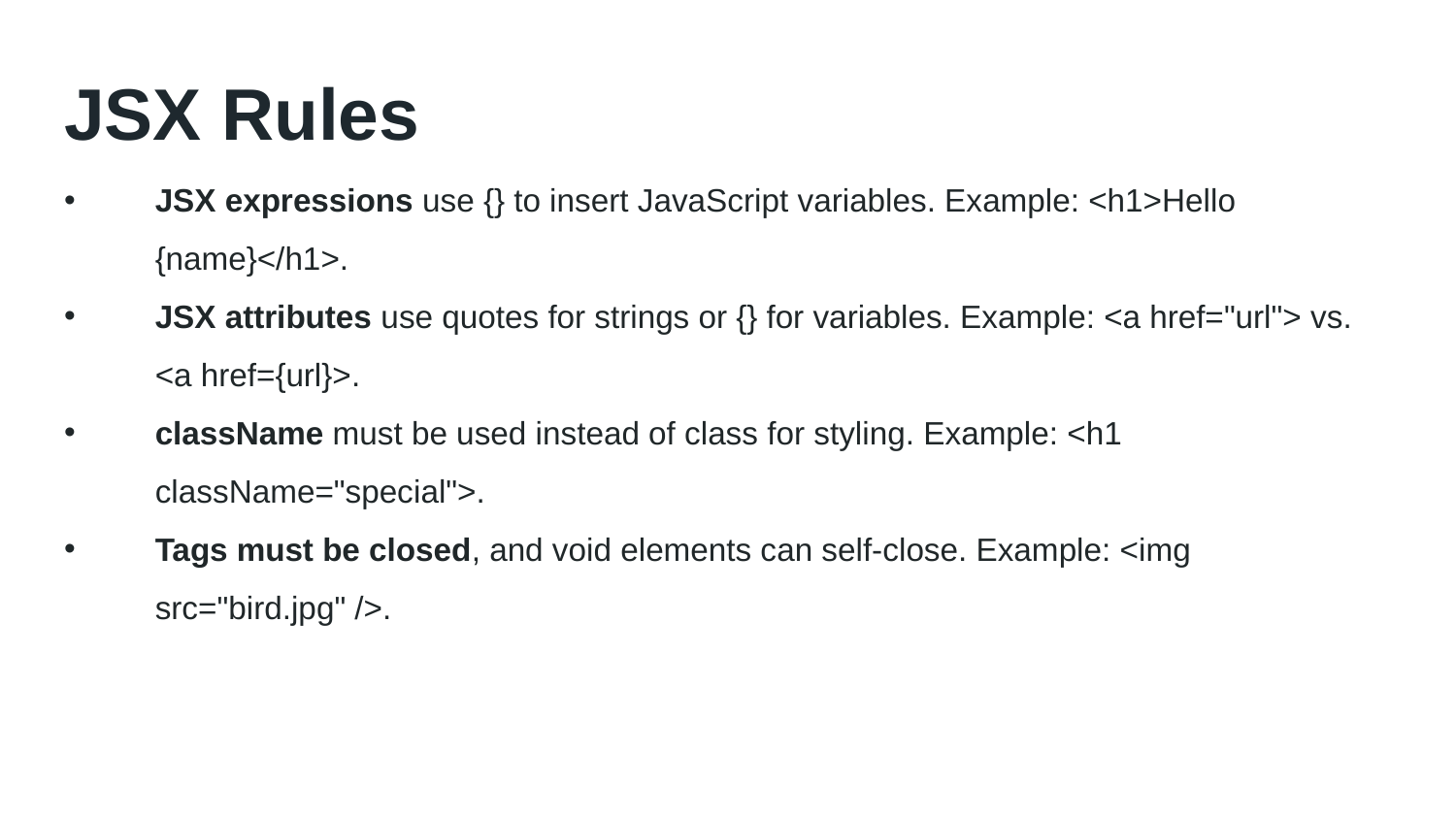

# JSX Rules

JSX expressions use {} to insert JavaScript variables. Example: <h1>Hello {name}</h1>.
JSX attributes use quotes for strings or {} for variables. Example: <a href="url"> vs. <a href={url}>.
className must be used instead of class for styling. Example: <h1 className="special">.
Tags must be closed, and void elements can self-close. Example: <img src="bird.jpg" />.